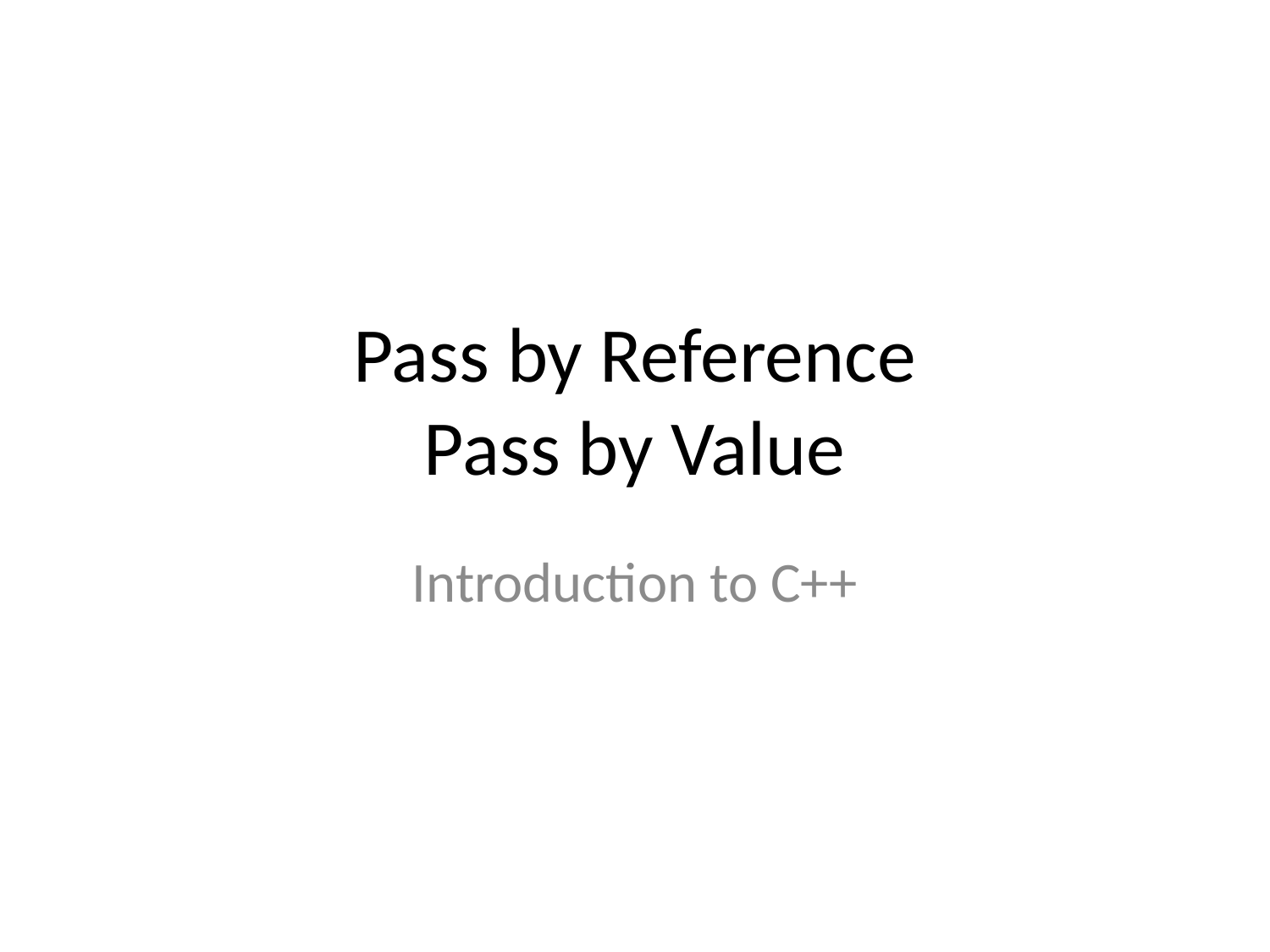

# Pass by Reference Pass by Value
Introduction to C++